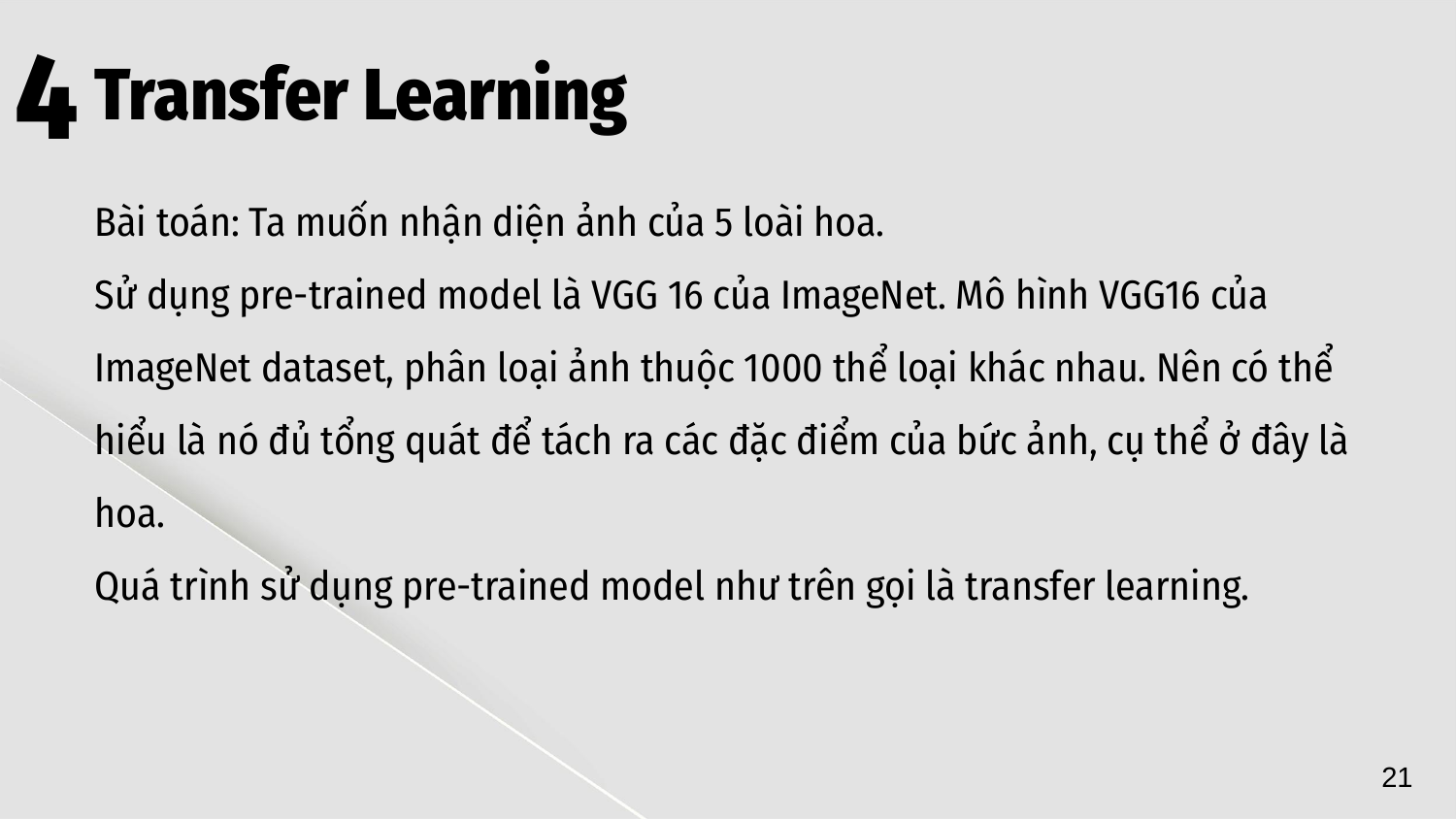

# Transfer Learning
4
Bài toán: Ta muốn nhận diện ảnh của 5 loài hoa.
Sử dụng pre-trained model là VGG 16 của ImageNet. Mô hình VGG16 của ImageNet dataset, phân loại ảnh thuộc 1000 thể loại khác nhau. Nên có thể hiểu là nó đủ tổng quát để tách ra các đặc điểm của bức ảnh, cụ thể ở đây là hoa.
Quá trình sử dụng pre-trained model như trên gọi là transfer learning.
21